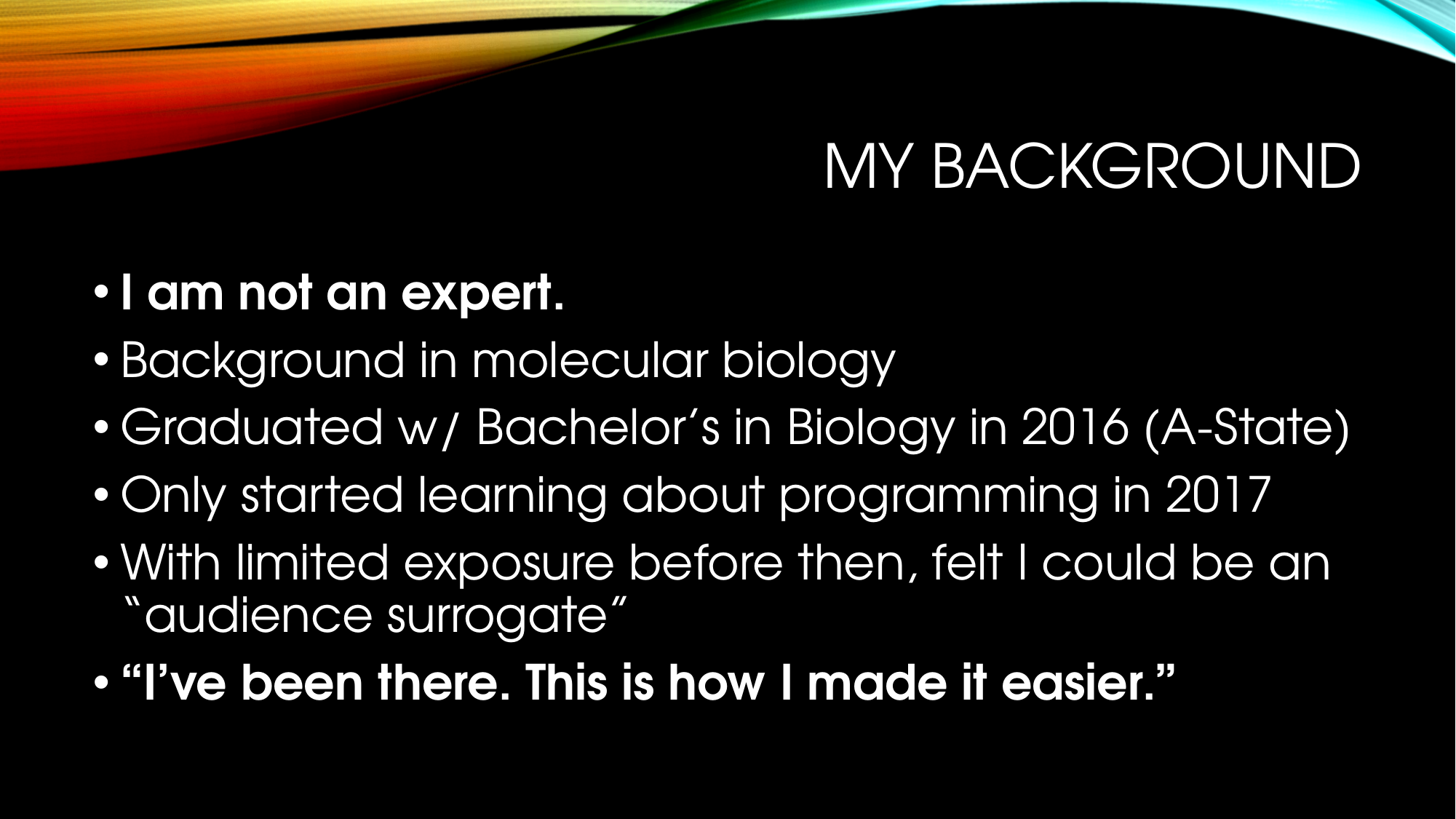

# My background
I am not an expert.
Background in molecular biology
Graduated w/ Bachelor’s in Biology in 2016 (A-State)
Only started learning about programming in 2017
With limited exposure before then, felt I could be an “audience surrogate”
“I’ve been there. This is how I made it easier.”